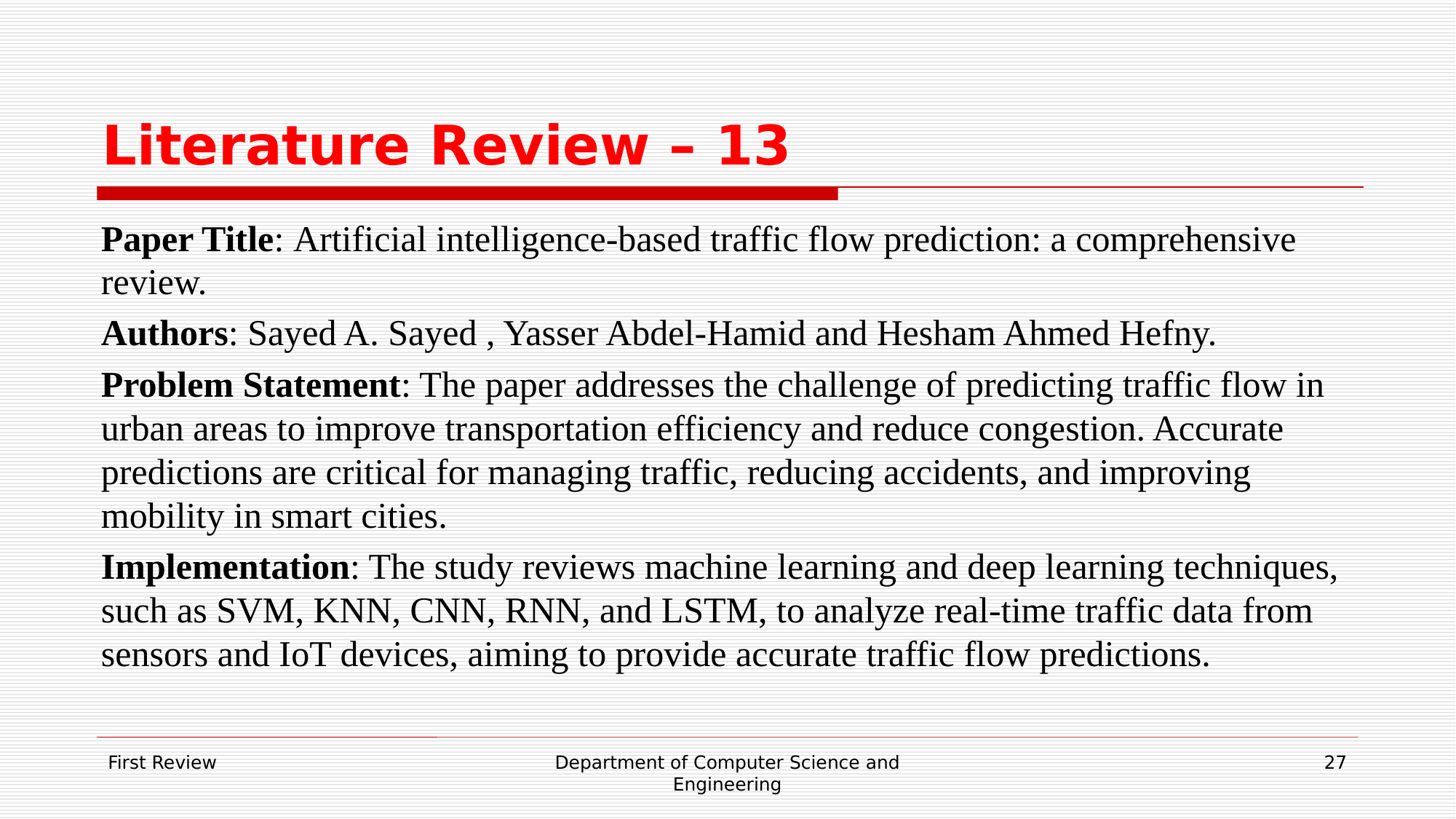

# Literature Review – 13
Paper Title: Artificial intelligence-based traffic flow prediction: a comprehensive review.
Authors: Sayed A. Sayed , Yasser Abdel‑Hamid and Hesham Ahmed Hefny.
Problem Statement: The paper addresses the challenge of predicting traffic flow in urban areas to improve transportation efficiency and reduce congestion. Accurate predictions are critical for managing traffic, reducing accidents, and improving mobility in smart cities.
Implementation: The study reviews machine learning and deep learning techniques, such as SVM, KNN, CNN, RNN, and LSTM, to analyze real-time traffic data from sensors and IoT devices, aiming to provide accurate traffic flow predictions.

First Review
Department of Computer Science and Engineering
27